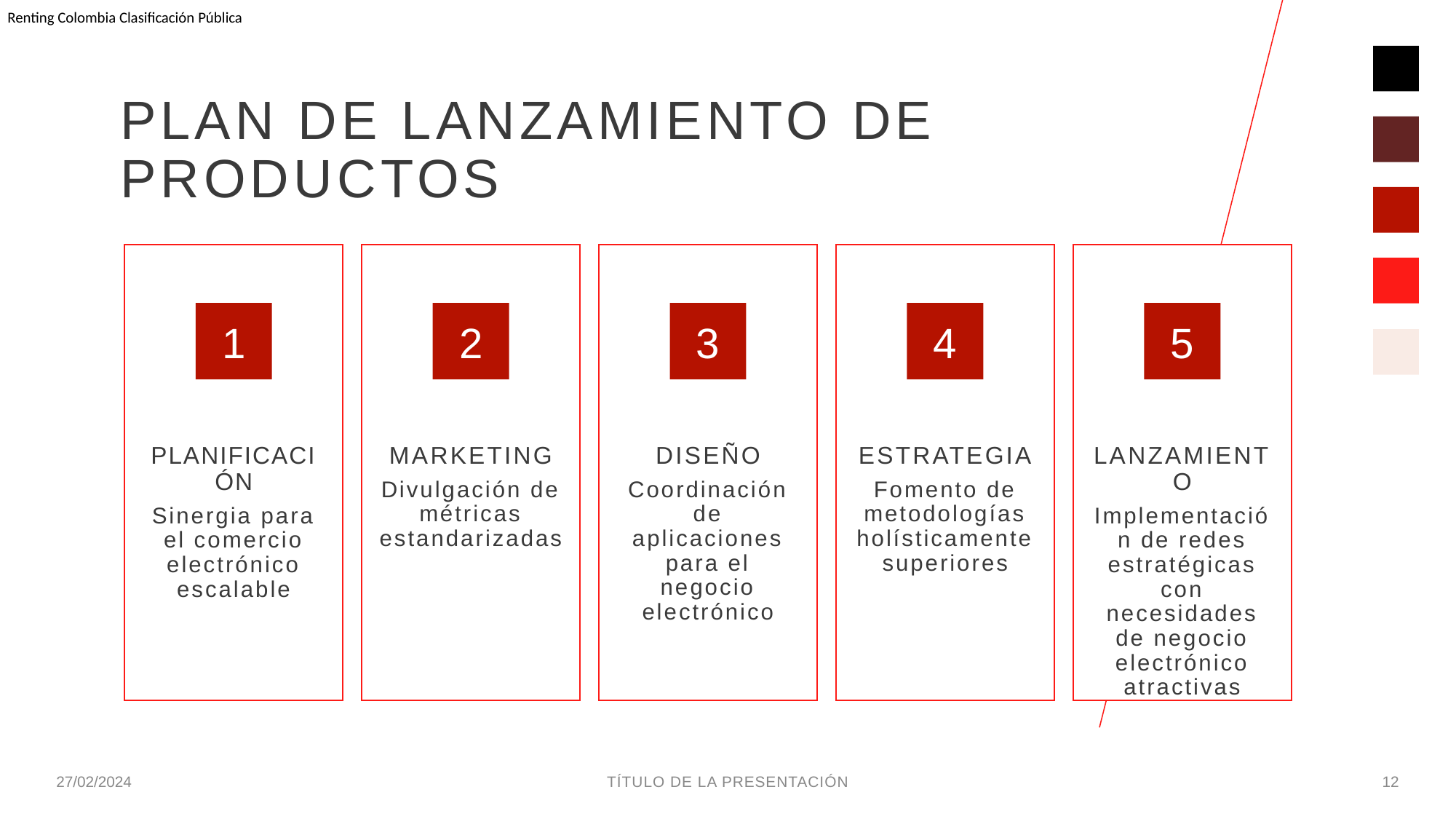

# PLAN DE LANZAMIENTO DE PRODUCTOS
PLANIFICACIÓN
Sinergia para el comercio electrónico escalable
MARKETING
Divulgación de métricas estandarizadas
DISEÑO
Coordinación de aplicaciones para el negocio electrónico
ESTRATEGIA
Fomento de metodologías holísticamente superiores
LANZAMIENTO
Implementación de redes estratégicas con necesidades de negocio electrónico atractivas
1
2
3
4
5
27/02/2024
TÍTULO DE LA PRESENTACIÓN
12